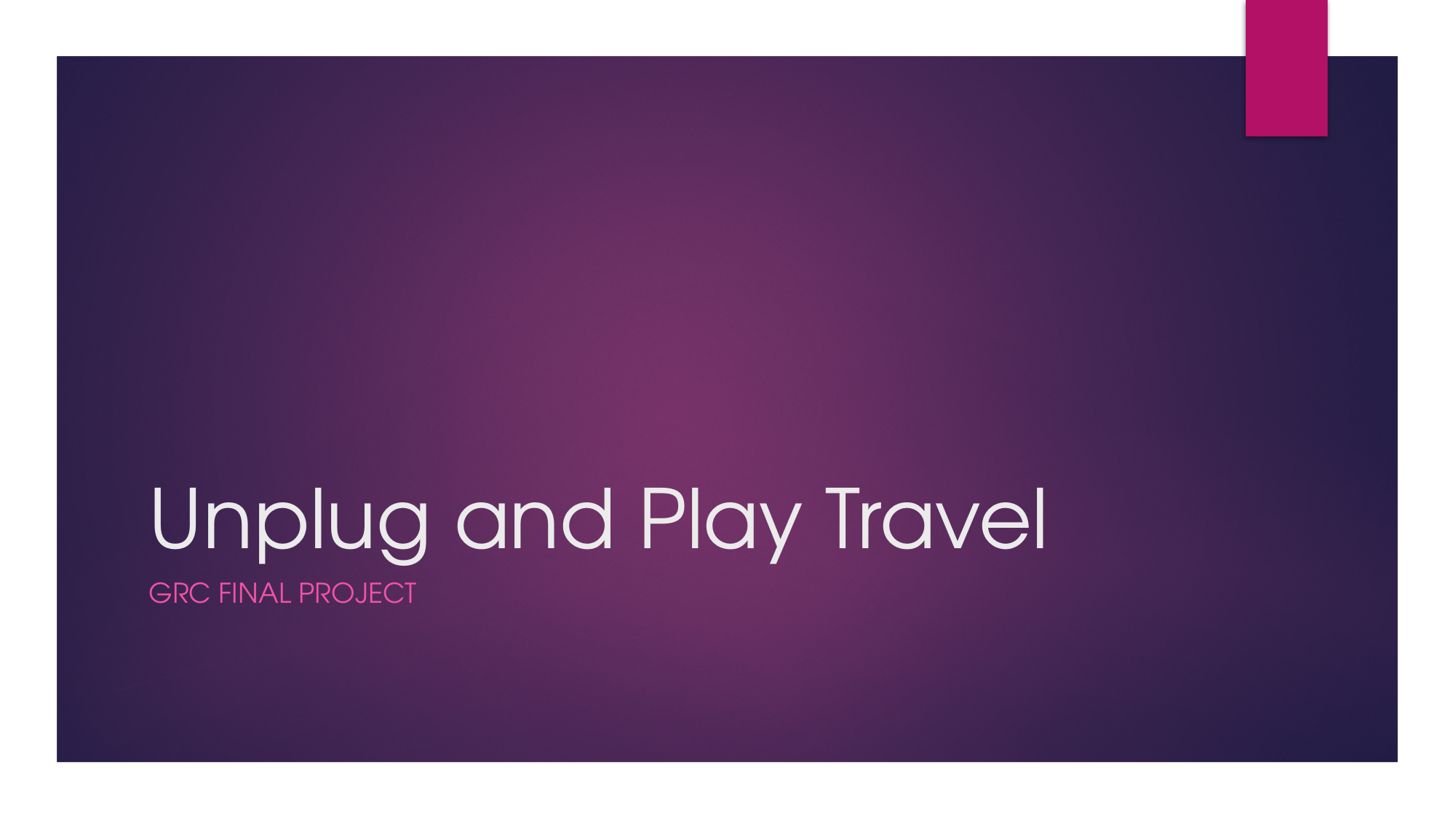

# Unplug and Play Travel
GRC Final Project